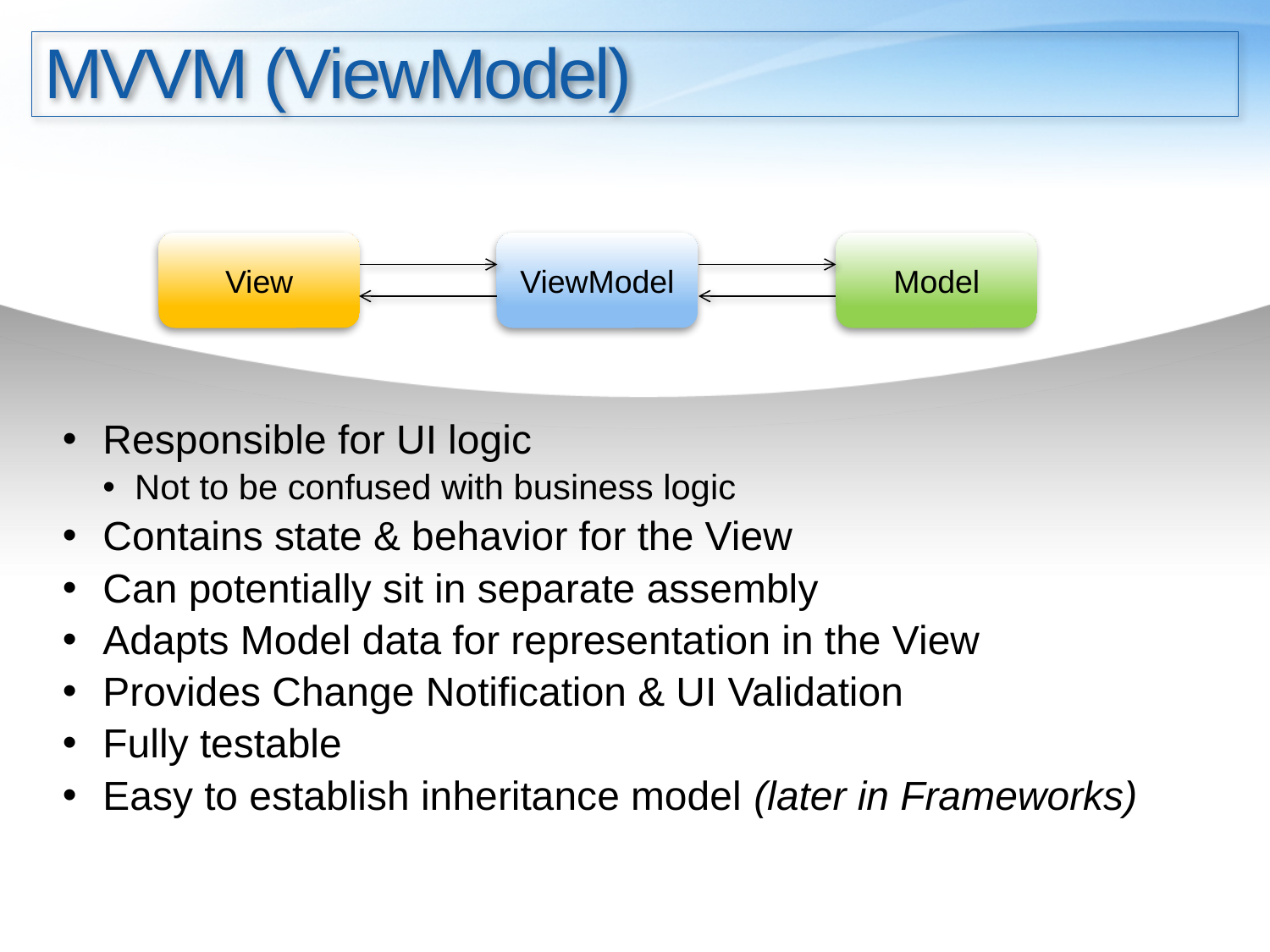

# MVVM (ViewModel)
View
ViewModel
Model
Responsible for UI logic
Not to be confused with business logic
Contains state & behavior for the View
Can potentially sit in separate assembly
Adapts Model data for representation in the View
Provides Change Notification & UI Validation
Fully testable
Easy to establish inheritance model (later in Frameworks)